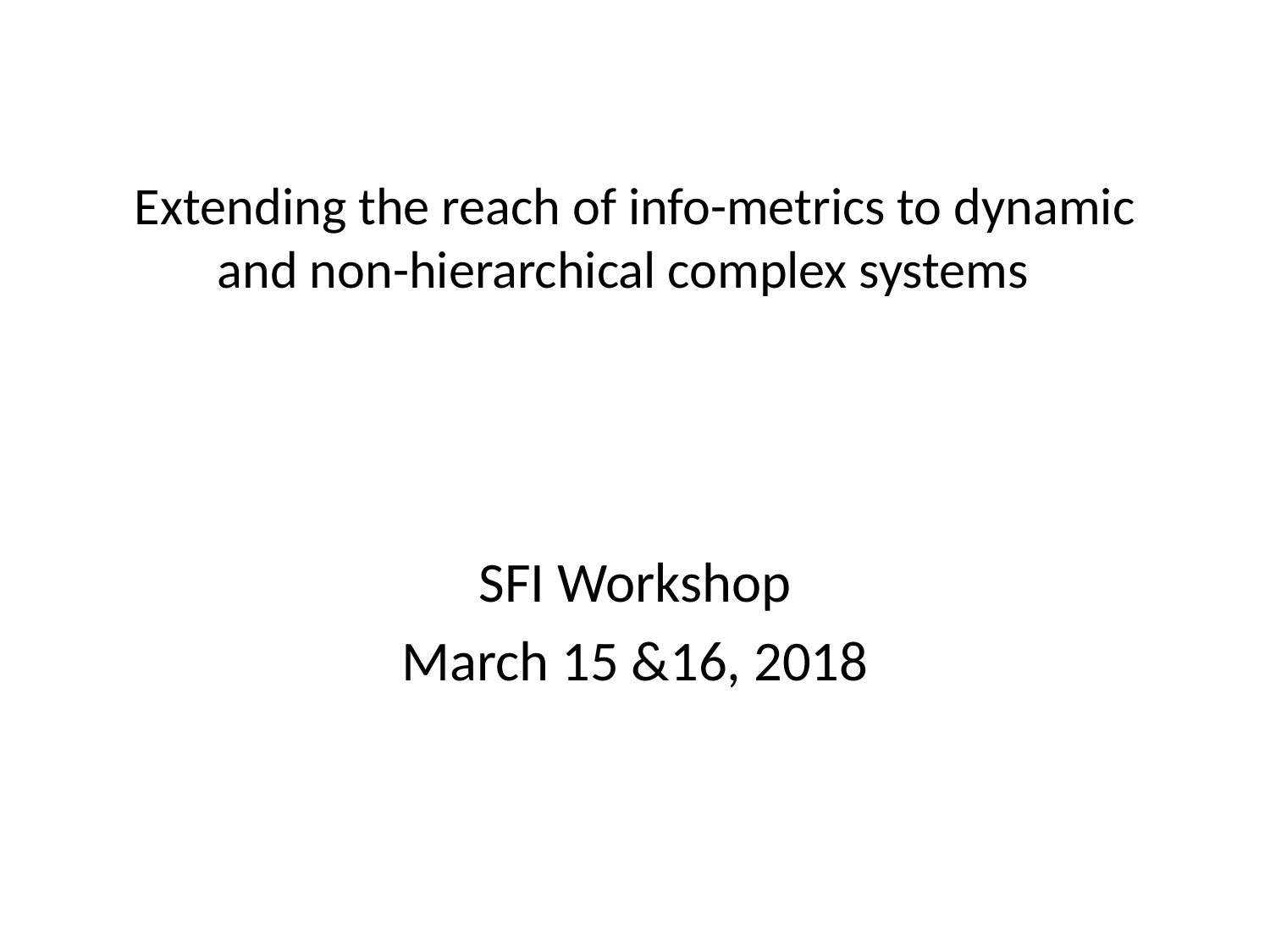

# Extending the reach of info-metrics to dynamic and non-hierarchical complex systems

SFI Workshop
March 15 &16, 2018